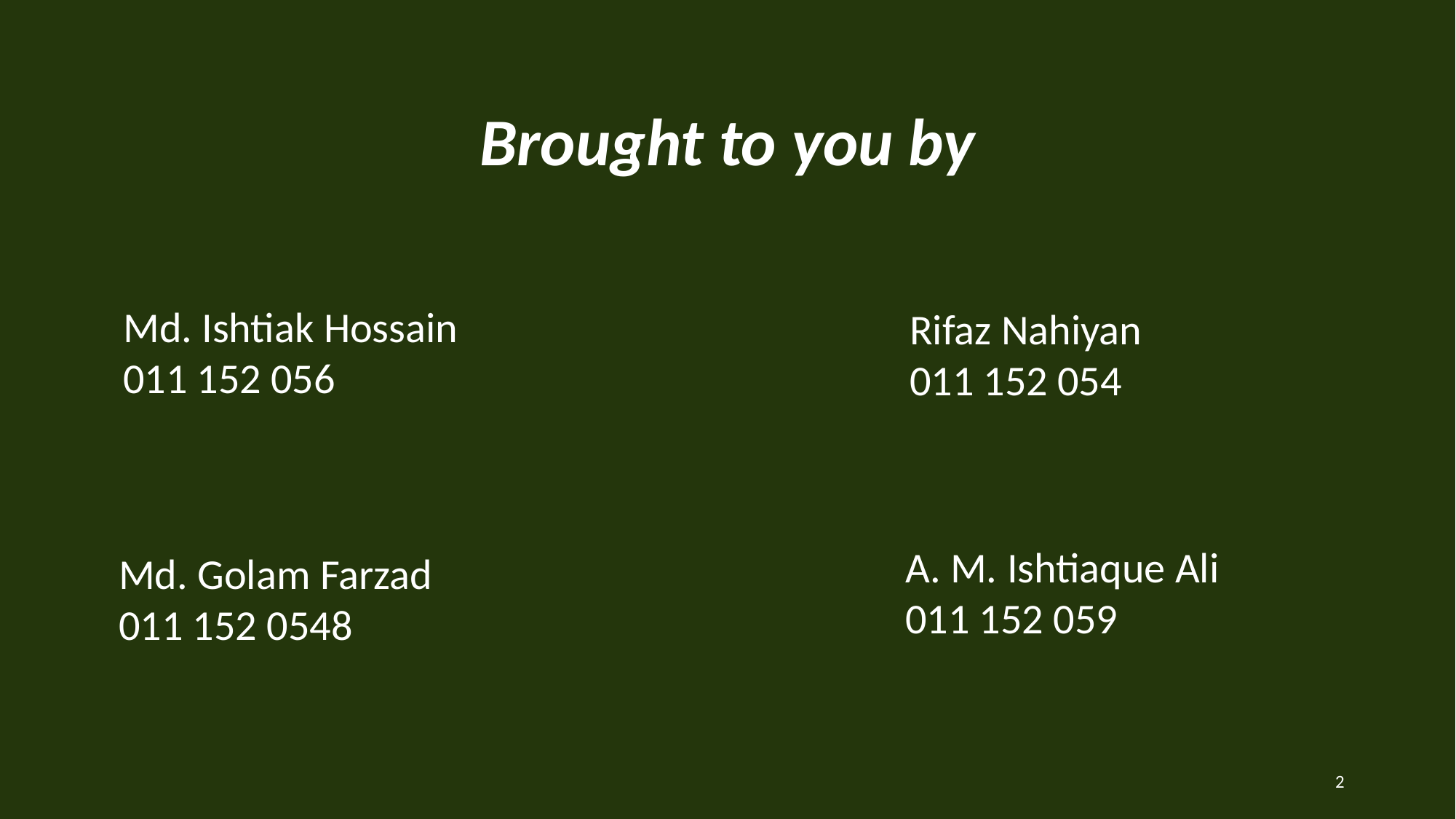

Brought to you by
Md. Ishtiak Hossain
011 152 056
Rifaz Nahiyan
011 152 054
A. M. Ishtiaque Ali
011 152 059
Md. Golam Farzad
011 152 0548
2